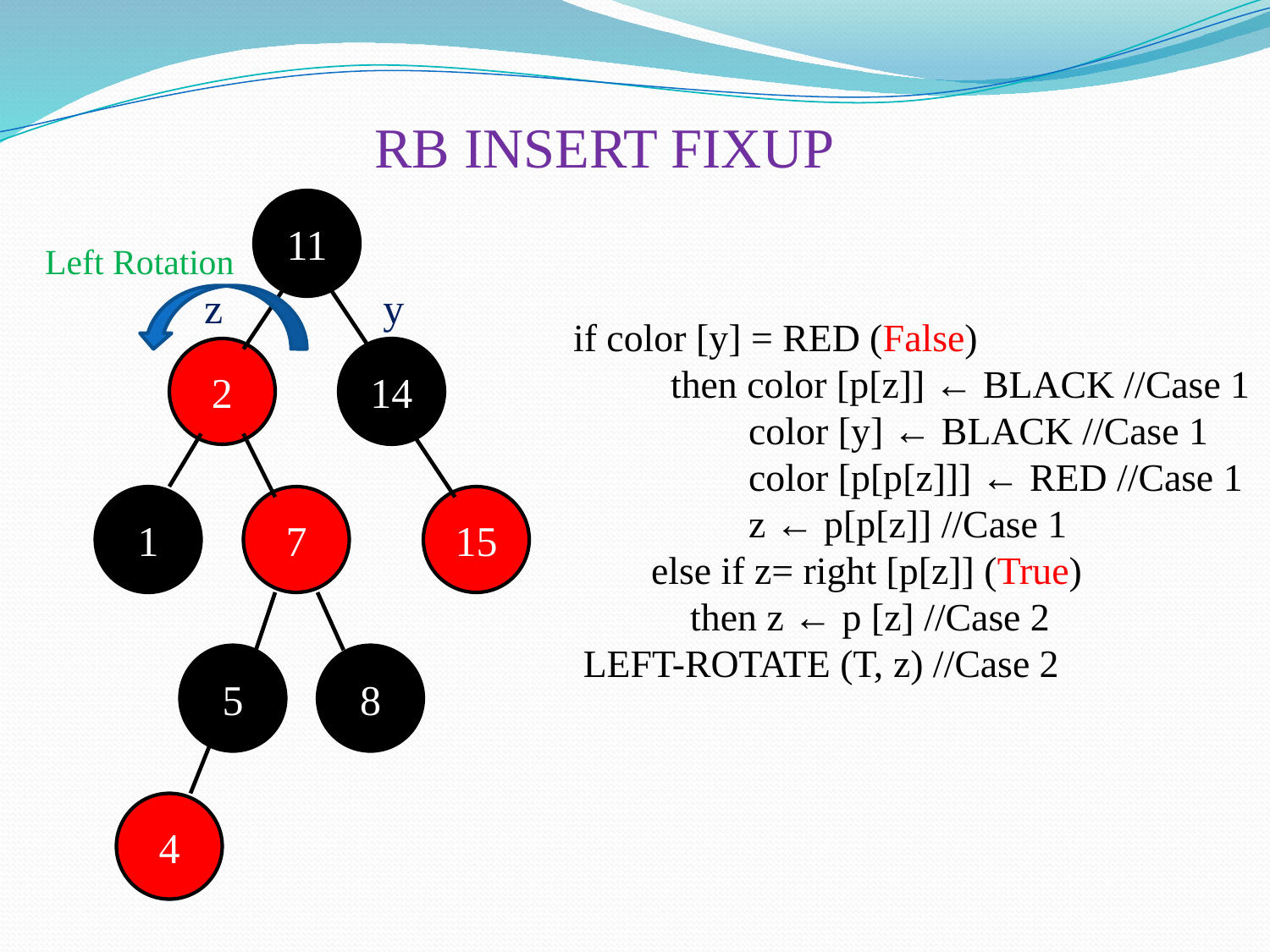

RB INSERT FIXUP
11
Left Rotation
z
y

if color [y] = RED (False)
          then color [p[z]] ← BLACK //Case 1
                  color [y] ← BLACK //Case 1
                  color [p[p[z]]] ← RED //Case 1
                  z ← p[p[z]] //Case 1
        else if z= right [p[z]] (True)
            then z ← p [z] //Case 2
 LEFT-ROTATE (T, z) //Case 2

2
14
1
7
15
5
8
4